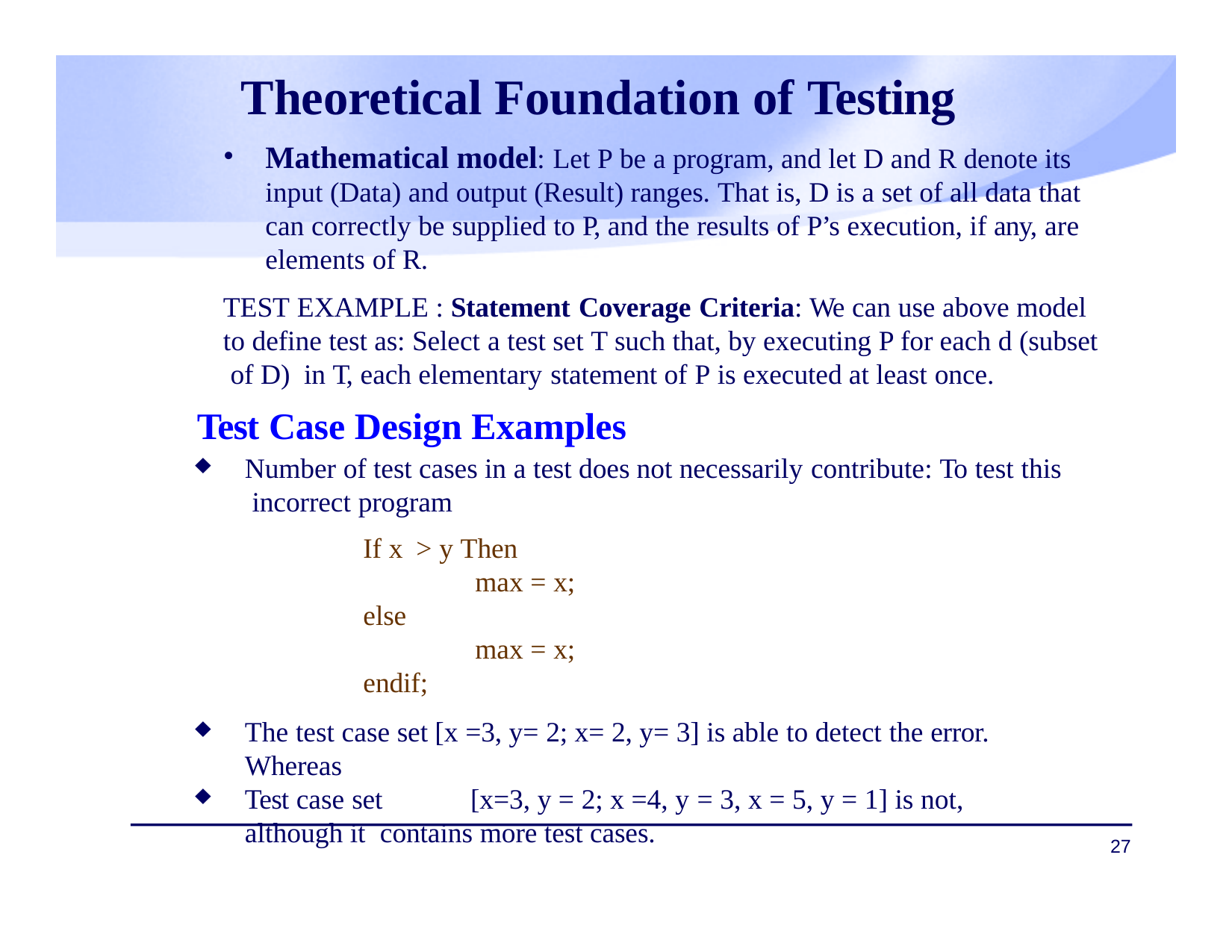

# Theoretical Foundation of Testing
Mathematical model: Let P be a program, and let D and R denote its  input (Data) and output (Result) ranges. That is, D is a set of all data that  can correctly be supplied to P, and the results of P’s execution, if any, are  elements of R.
TEST EXAMPLE : Statement Coverage Criteria: We can use above model  to define test as: Select a test set T such that, by executing P for each d (subset  of D) in T, each elementary statement of P is executed at least once.
Test Case Design Examples
Number of test cases in a test does not necessarily contribute: To test this  incorrect program
If x > y Then
max = x;
else
max = x;
endif;
The test case set [x =3, y= 2; x= 2, y= 3] is able to detect the error. Whereas
Test case set	[x=3, y = 2; x =4, y = 3, x = 5, y = 1] is not, although it  contains more test cases.
27